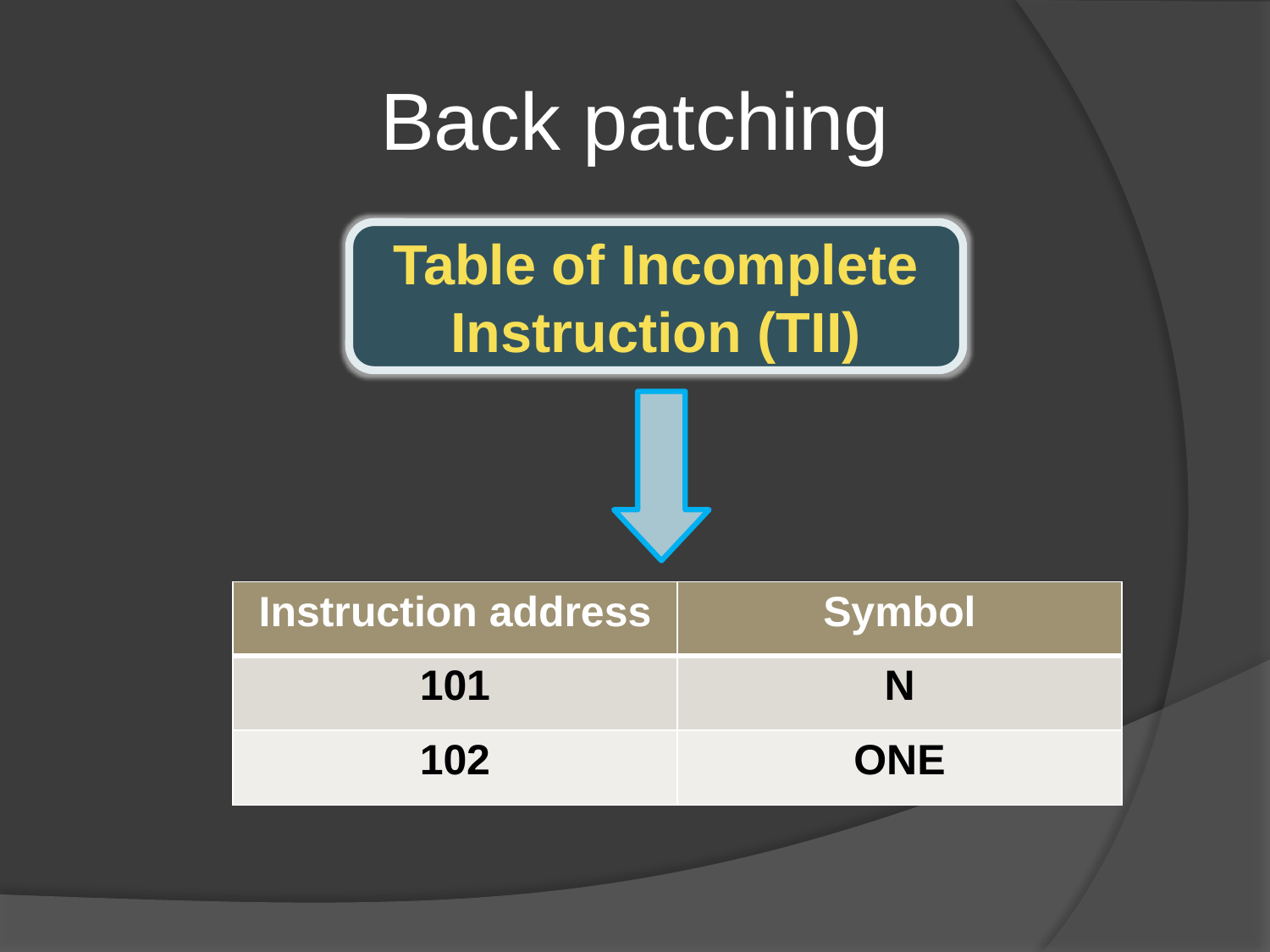

# Back patching
Table of Incomplete Instruction (TII)

| Instruction address | Symbol |
| --- | --- |
| 101 | N |
| 102 | ONE |